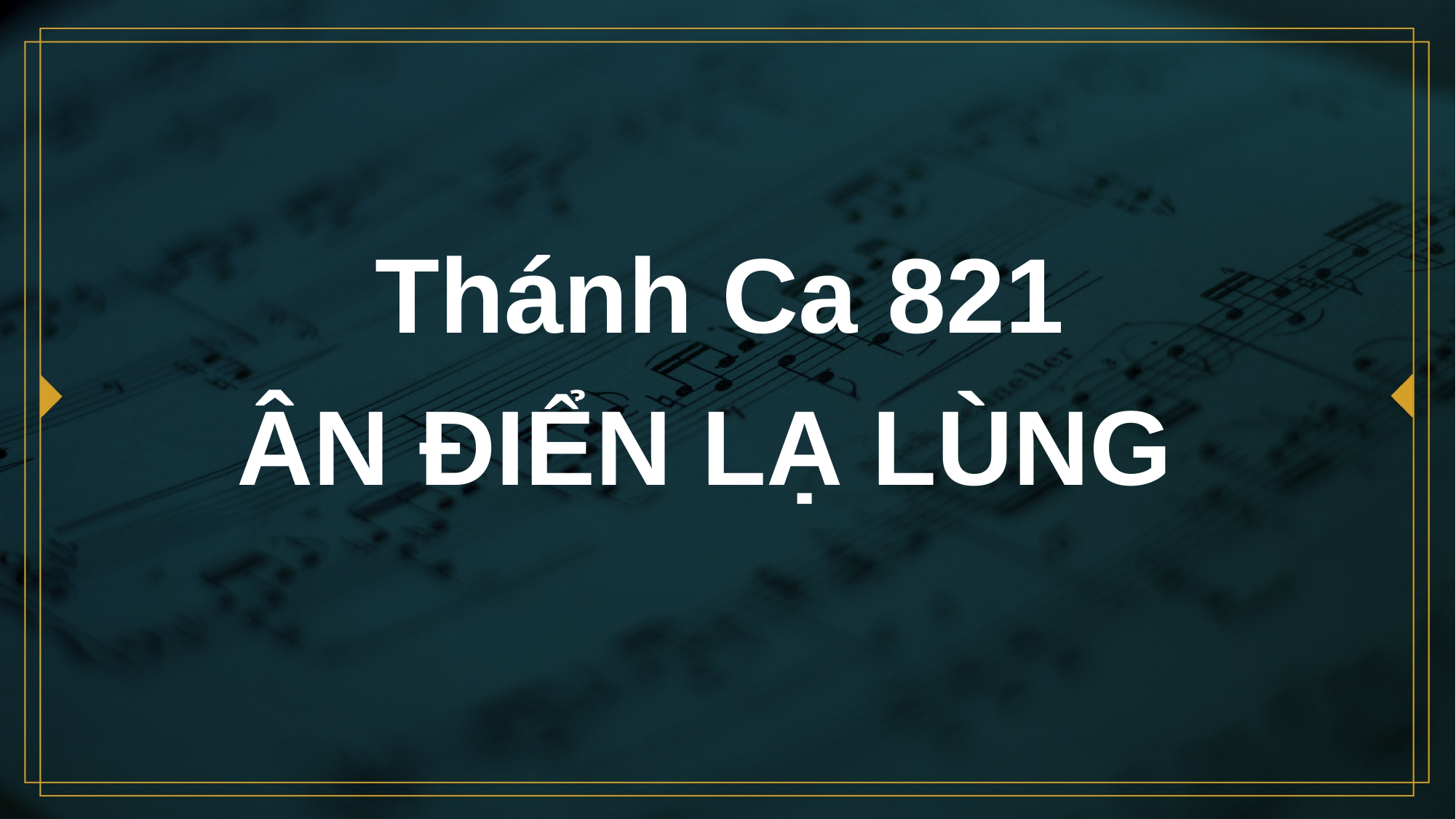

# Thánh Ca 821 ÂN ĐIỂN LẠ LÙNG